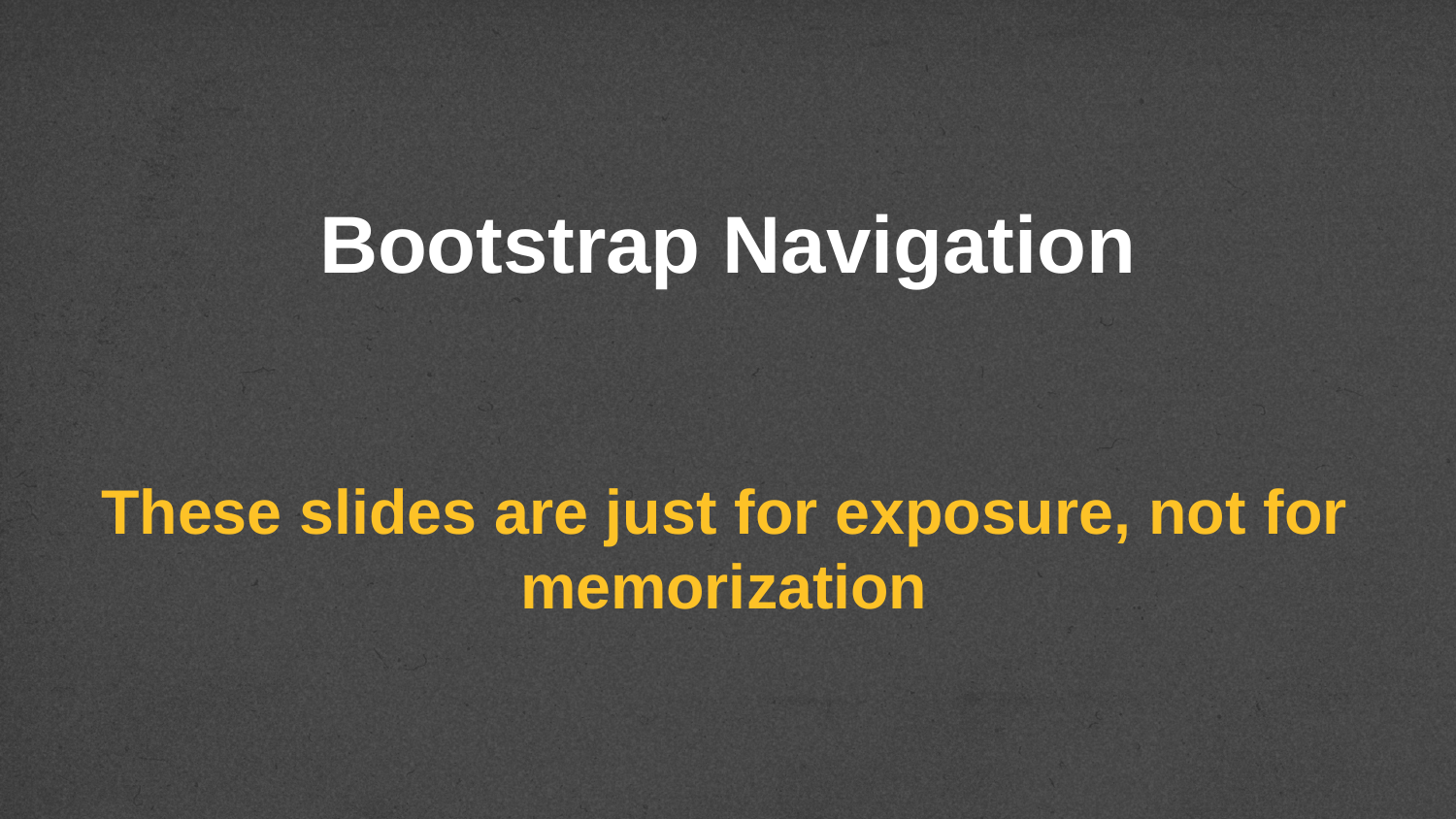

# Bootstrap Navigation
These slides are just for exposure, not for memorization